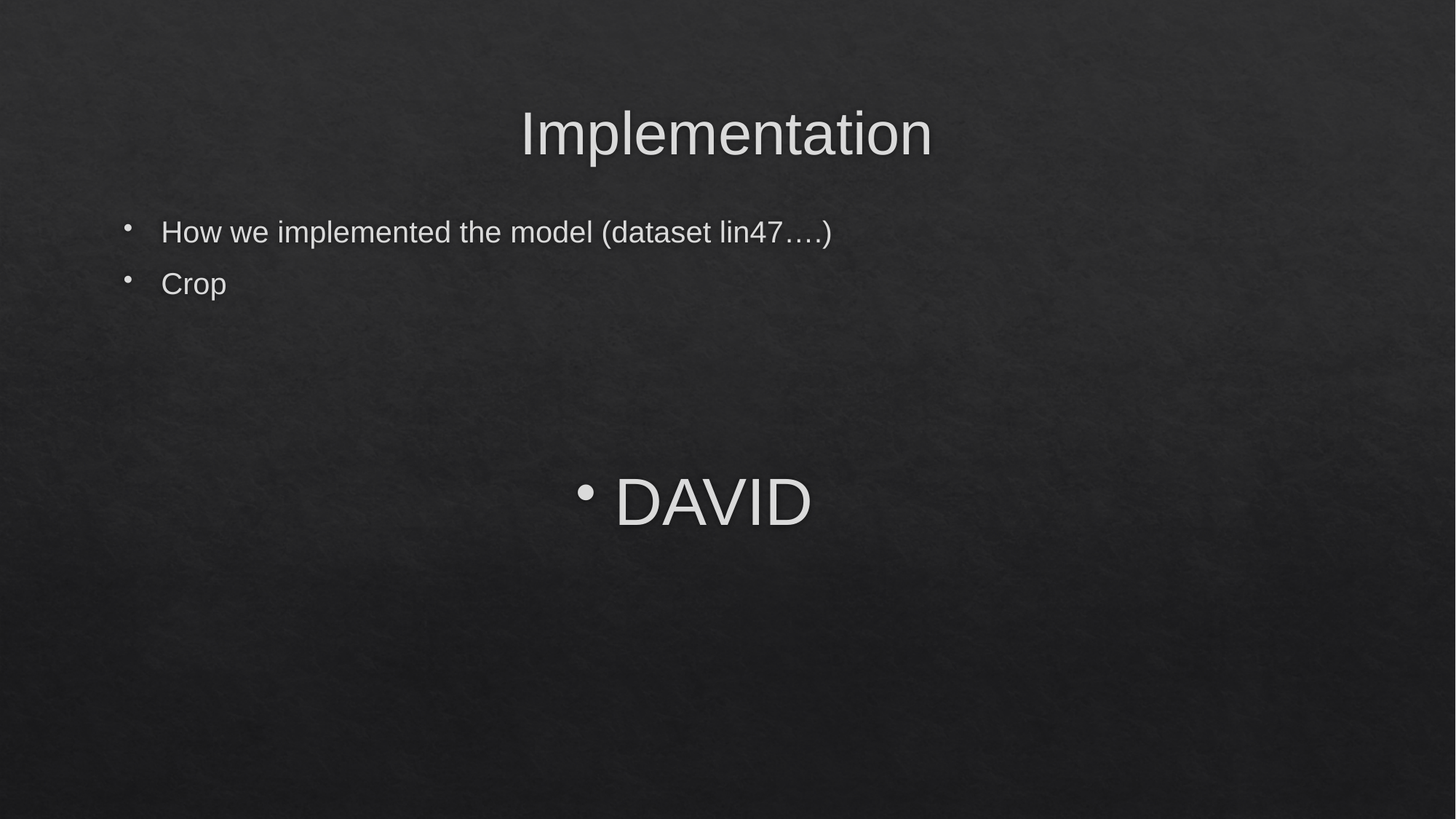

# Implementation
How we implemented the model (dataset lin47….)
Crop
DAVID